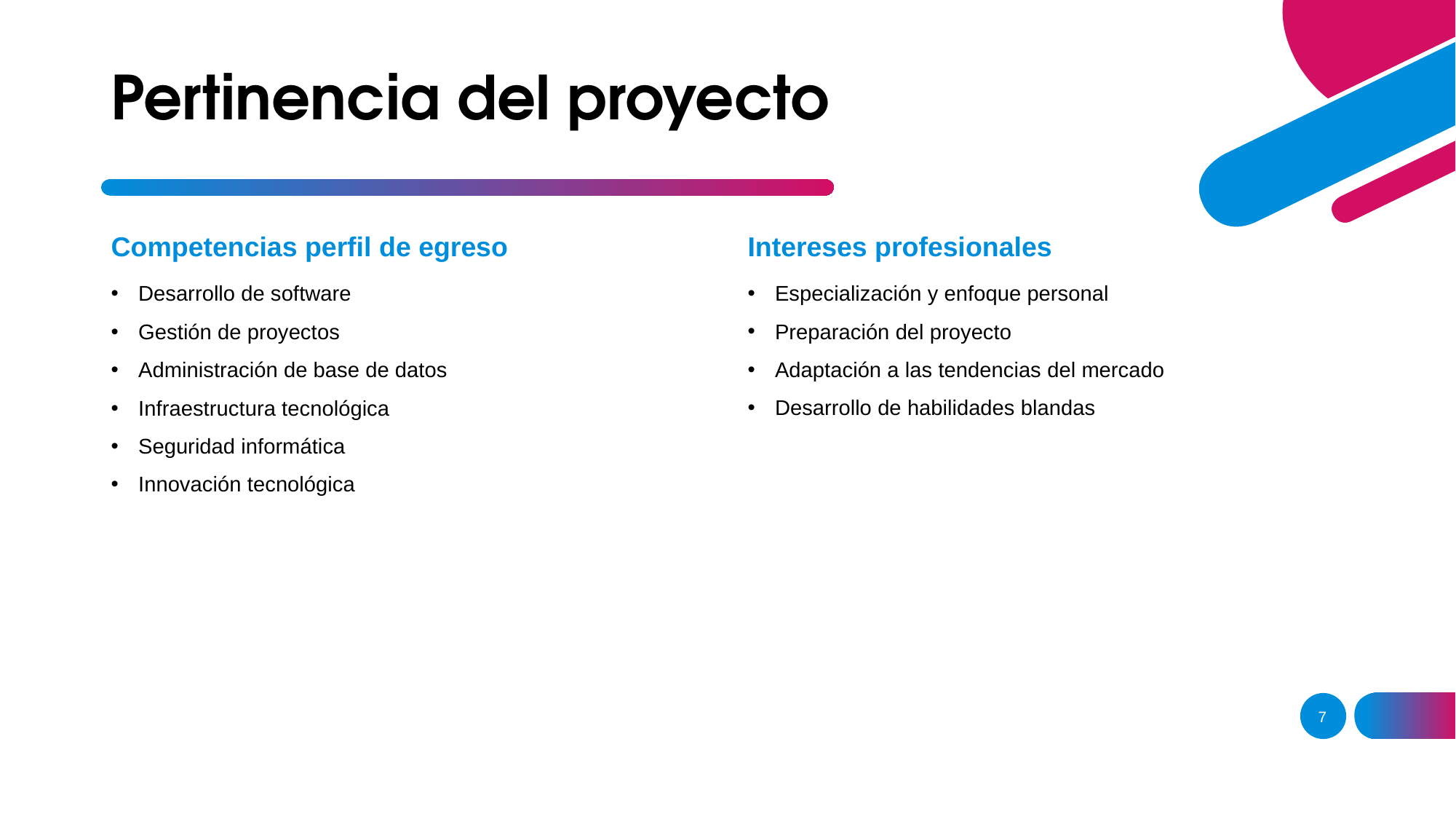

# Pertinencia del proyecto
Competencias perfil de egreso
Intereses profesionales
Desarrollo de software
Gestión de proyectos
Administración de base de datos
Infraestructura tecnológica
Seguridad informática
Innovación tecnológica

Especialización y enfoque personal
Preparación del proyecto
Adaptación a las tendencias del mercado
Desarrollo de habilidades blandas

7